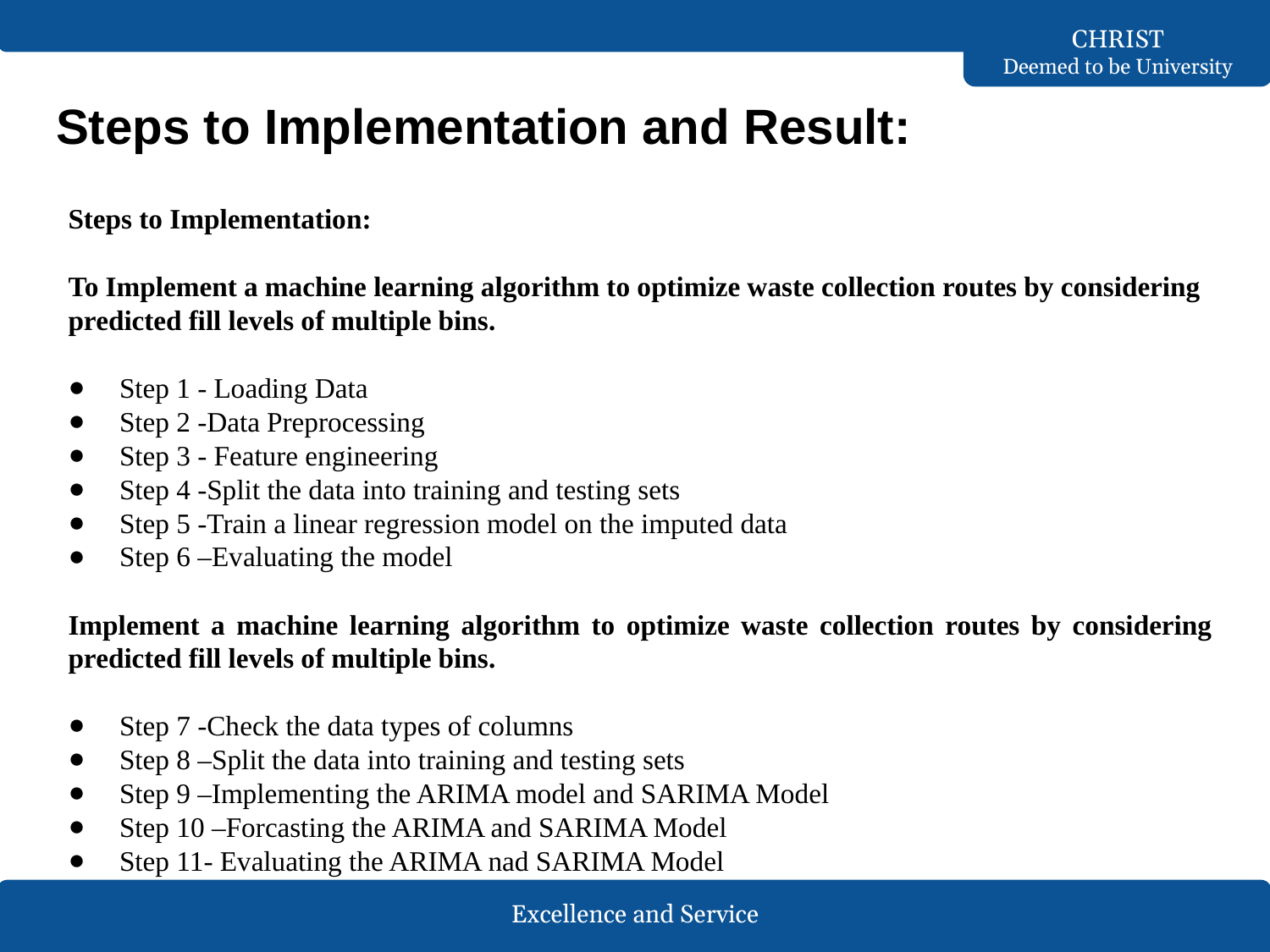

# Steps to Implementation and Result:
Steps to Implementation:

To Implement a machine learning algorithm to optimize waste collection routes by considering predicted fill levels of multiple bins.

Step 1 - Loading Data
Step 2 -Data Preprocessing
Step 3 - Feature engineering
Step 4 -Split the data into training and testing sets
Step 5 -Train a linear regression model on the imputed data
Step 6 –Evaluating the model

Implement a machine learning algorithm to optimize waste collection routes by considering predicted fill levels of multiple bins.

Step 7 -Check the data types of columns
Step 8 –Split the data into training and testing sets
Step 9 –Implementing the ARIMA model and SARIMA Model
Step 10 –Forcasting the ARIMA and SARIMA Model
Step 11- Evaluating the ARIMA nad SARIMA Model